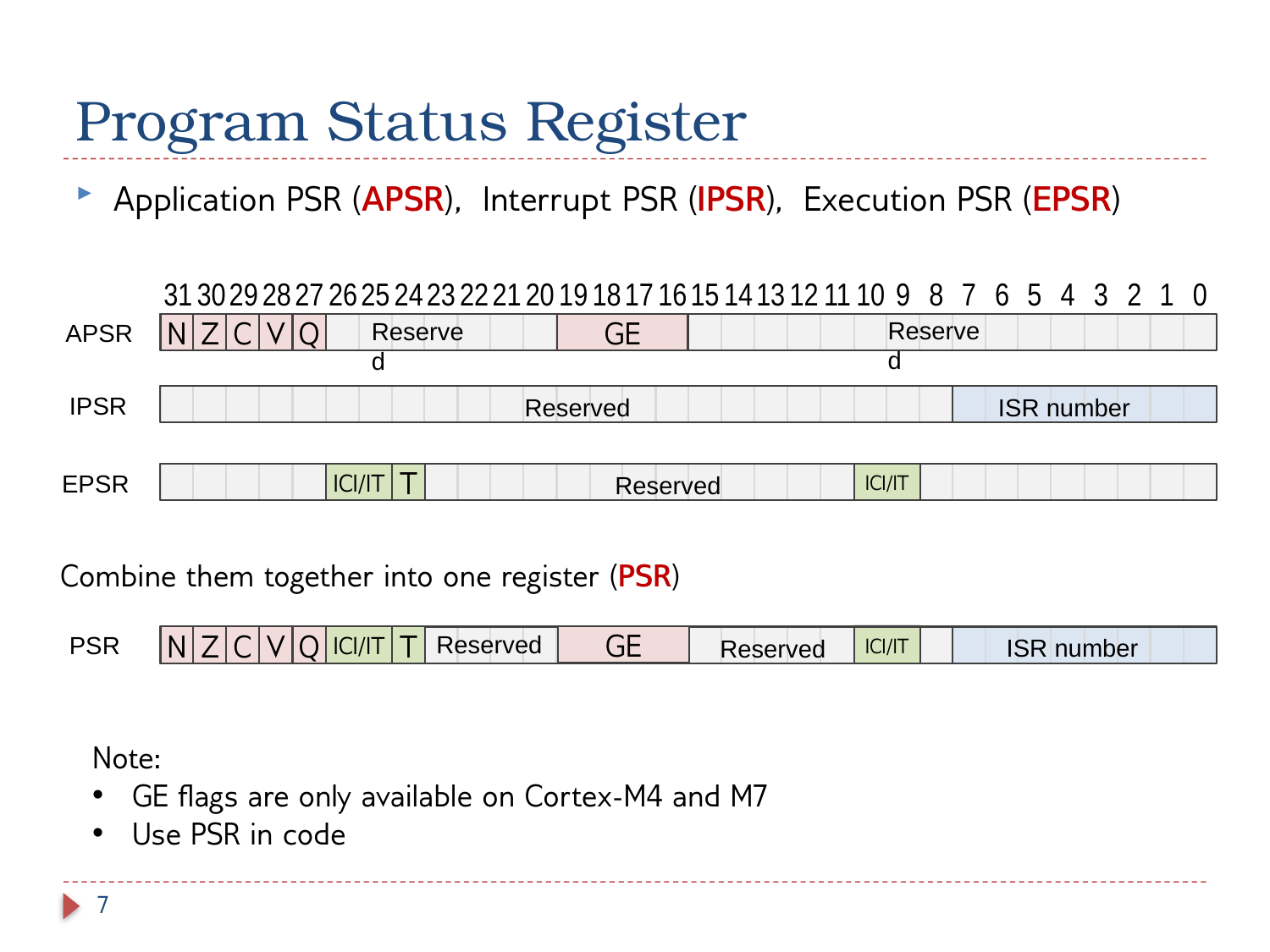

# Program Status Register
Application PSR (APSR),  Interrupt PSR (IPSR),  Execution PSR (EPSR)

31
30
29
28
27
26
25
24
23
22
21
20
19
18
17
16
15
14
13
12
11
10
9
8
7
6
5
4
3
2
1
0
Reserved
Reserved
APSR
GE
N

Z
C
V
Q

IPSR

Reserved

ISR number

EPSR

ICI/IT
T

ICI/IT

Reserved
Combine them together into one register (PSR)
Reserved
PSR

ISR number
GE
ICI/IT
T
N
Z
C
V
Q

Reserved

ICI/IT

Note:
GE flags are only available on Cortex-M4 and M7
Use PSR in code
7